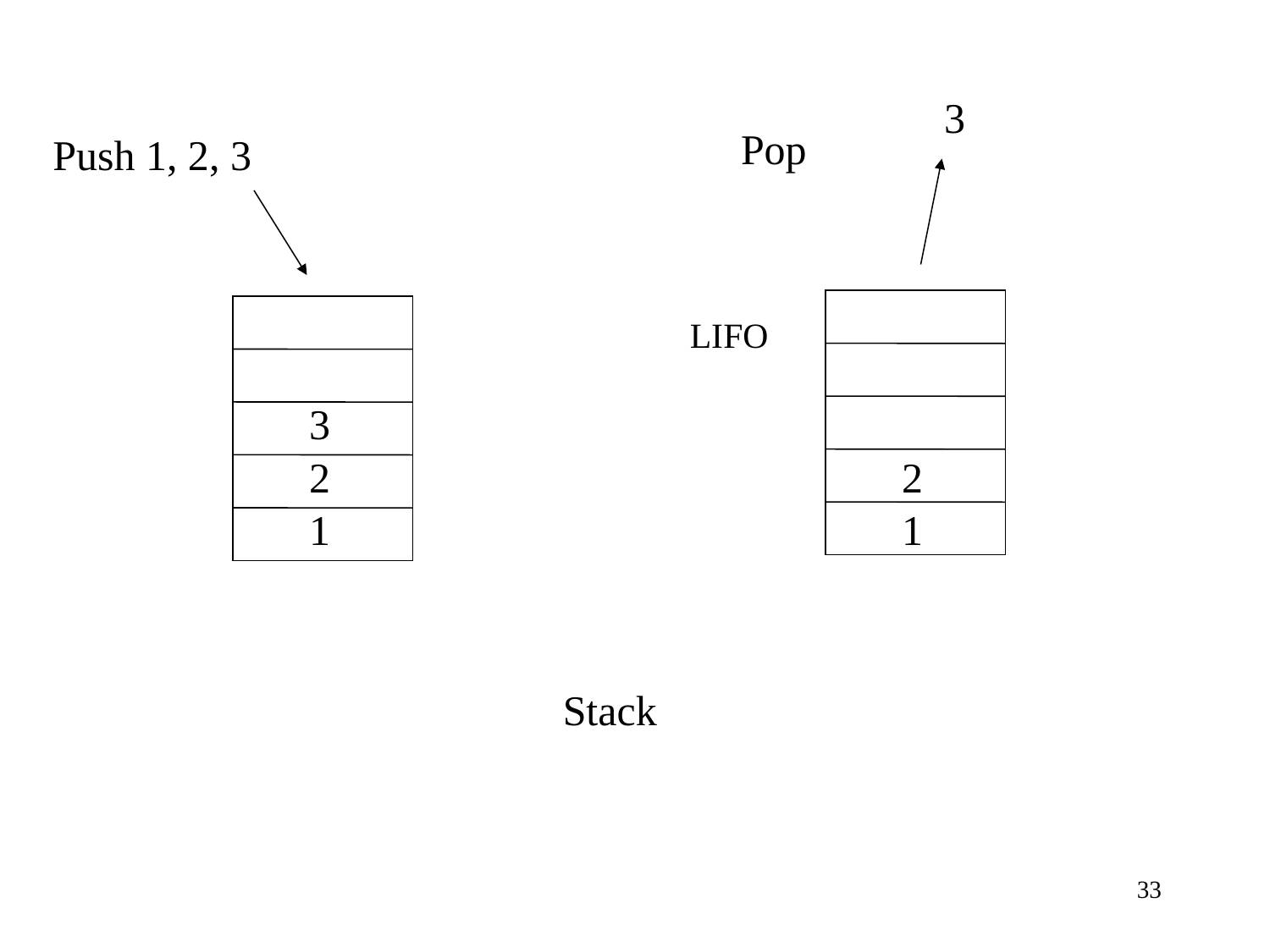

3
Pop
Push 1, 2, 3

LIFO

3

2
2

1
1

Stack
33